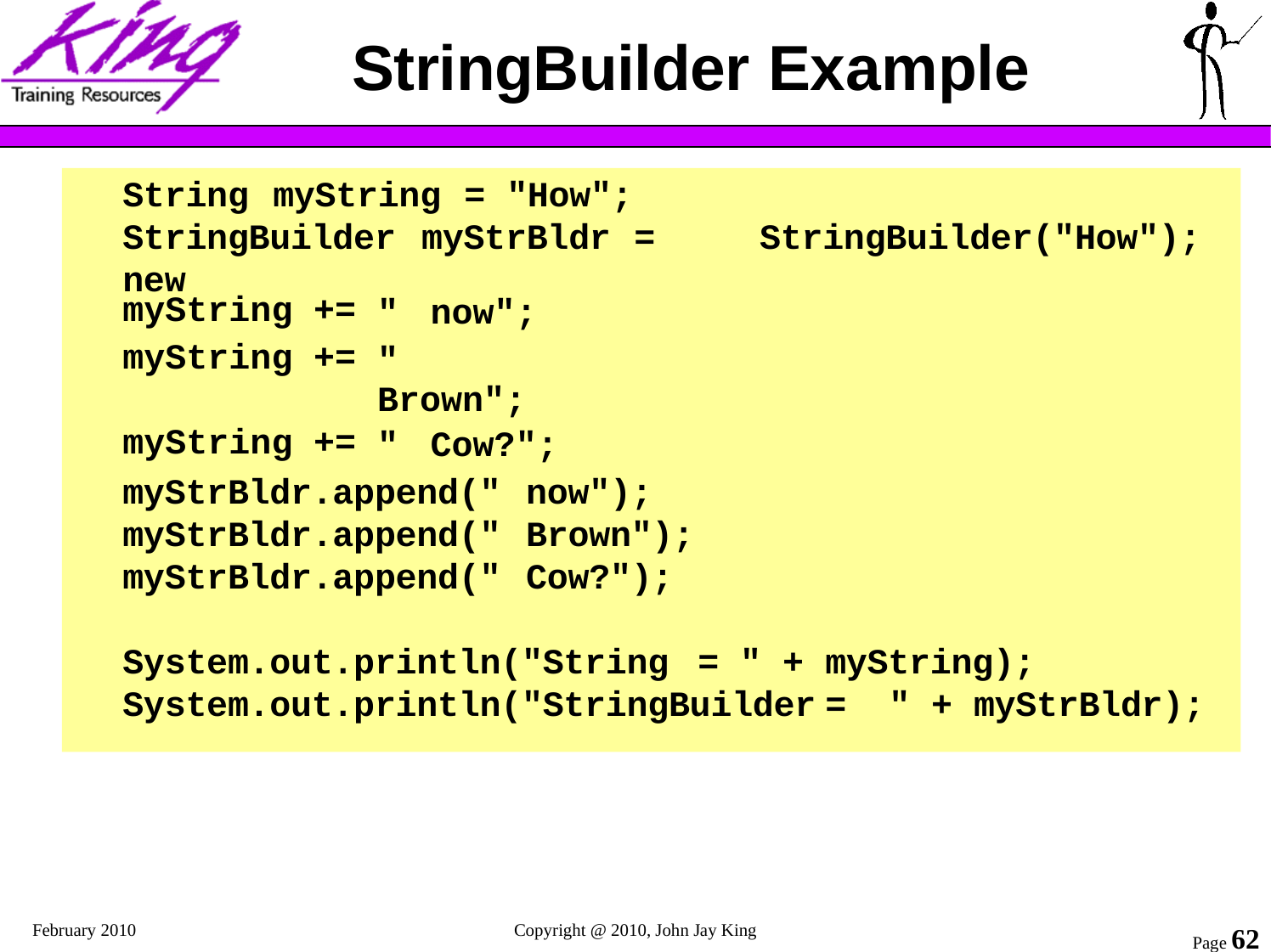

# StringBuilder Example

String	myString	=	"How"; StringBuilder	myStrBldr	=	new
StringBuilder("How");
| myString | += | " now"; |
| --- | --- | --- |
| myString | += | " Brown"; |
| myString | += | " Cow?"; |
myStrBldr.append(" myStrBldr.append(" myStrBldr.append("
now");
Brown");
Cow?");
System.out.println("String	=	"	+	myString); System.out.println("StringBuilder	=	"	+	myStrBldr);
February 2010
Copyright @ 2010, John Jay King
Page 62